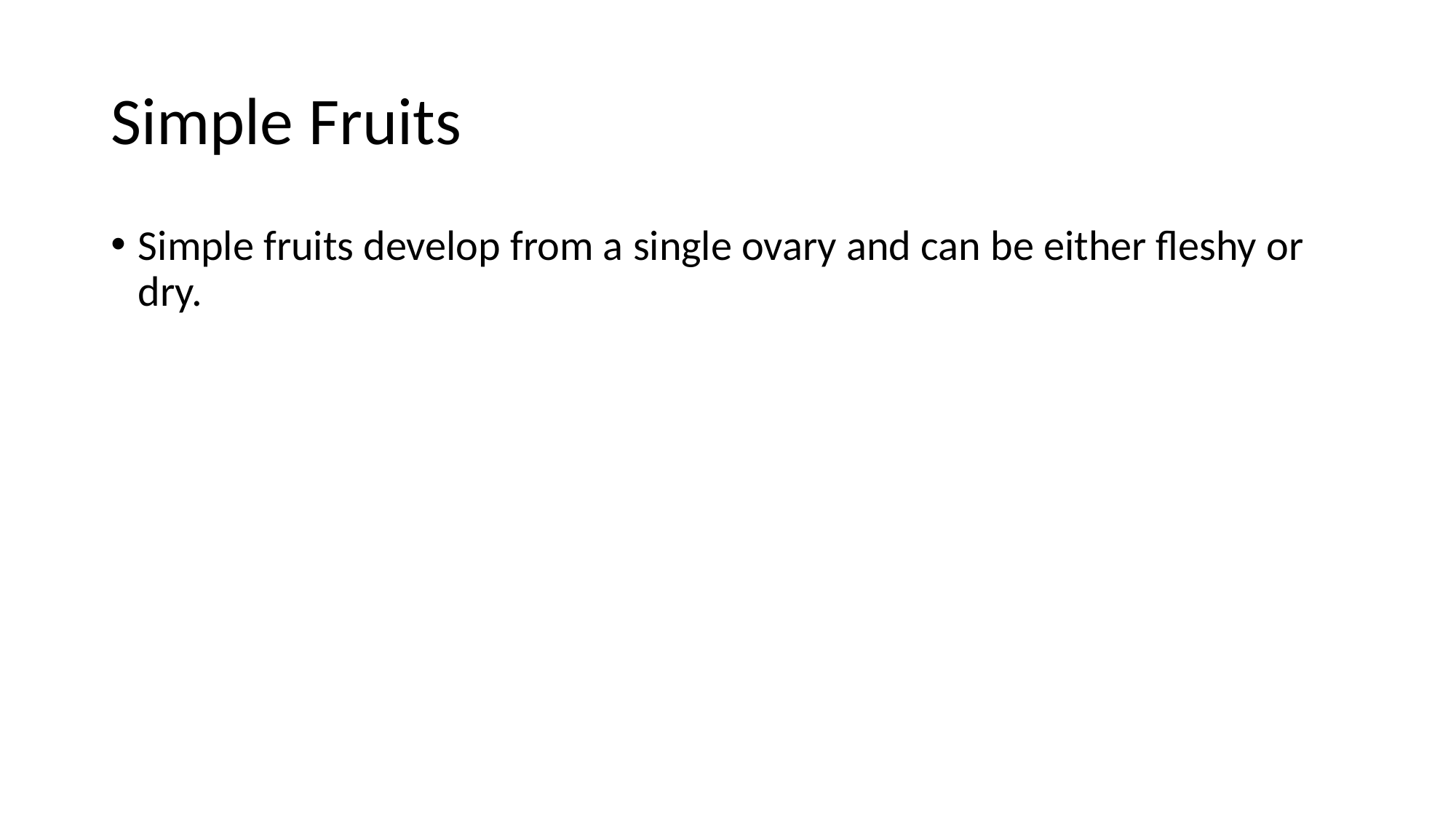

# Simple Fruits
Simple fruits develop from a single ovary and can be either fleshy or dry.